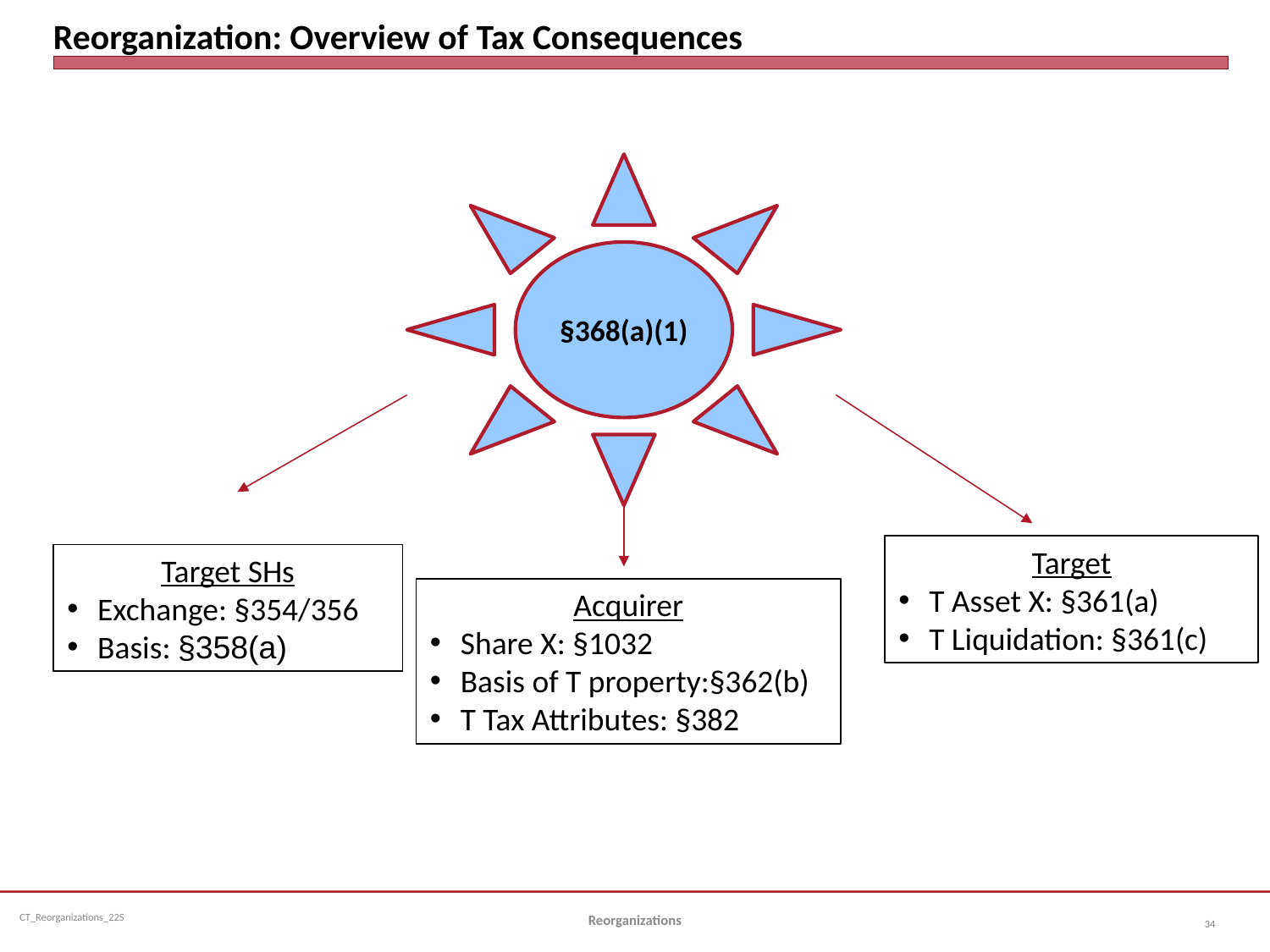

# Reorganization: Overview of Tax Consequences
§368(a)(1)

Target
T Asset X: §361(a)
T Liquidation: §361(c)
Target SHs
Exchange: §354/356
Basis: §358(a)
Acquirer
Share X: §1032
Basis of T property:§362(b)
T Tax Attributes: §382
Reorganizations
34